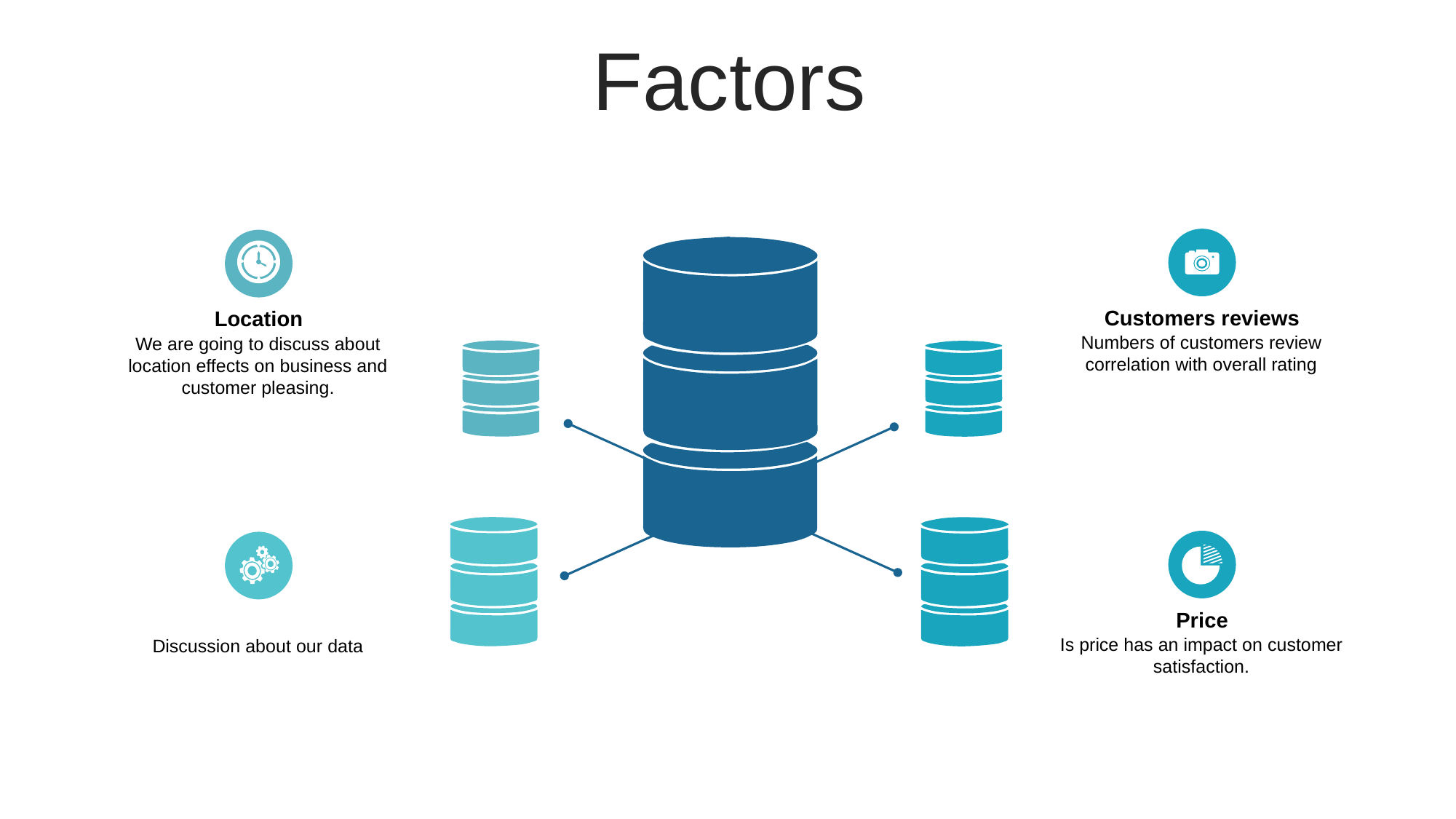

Factors

Customers reviews
Numbers of customers review correlation with overall rating
Location
We are going to discuss about location effects on business and customer pleasing.

Price
Is price has an impact on customer satisfaction.

Discussion about our data